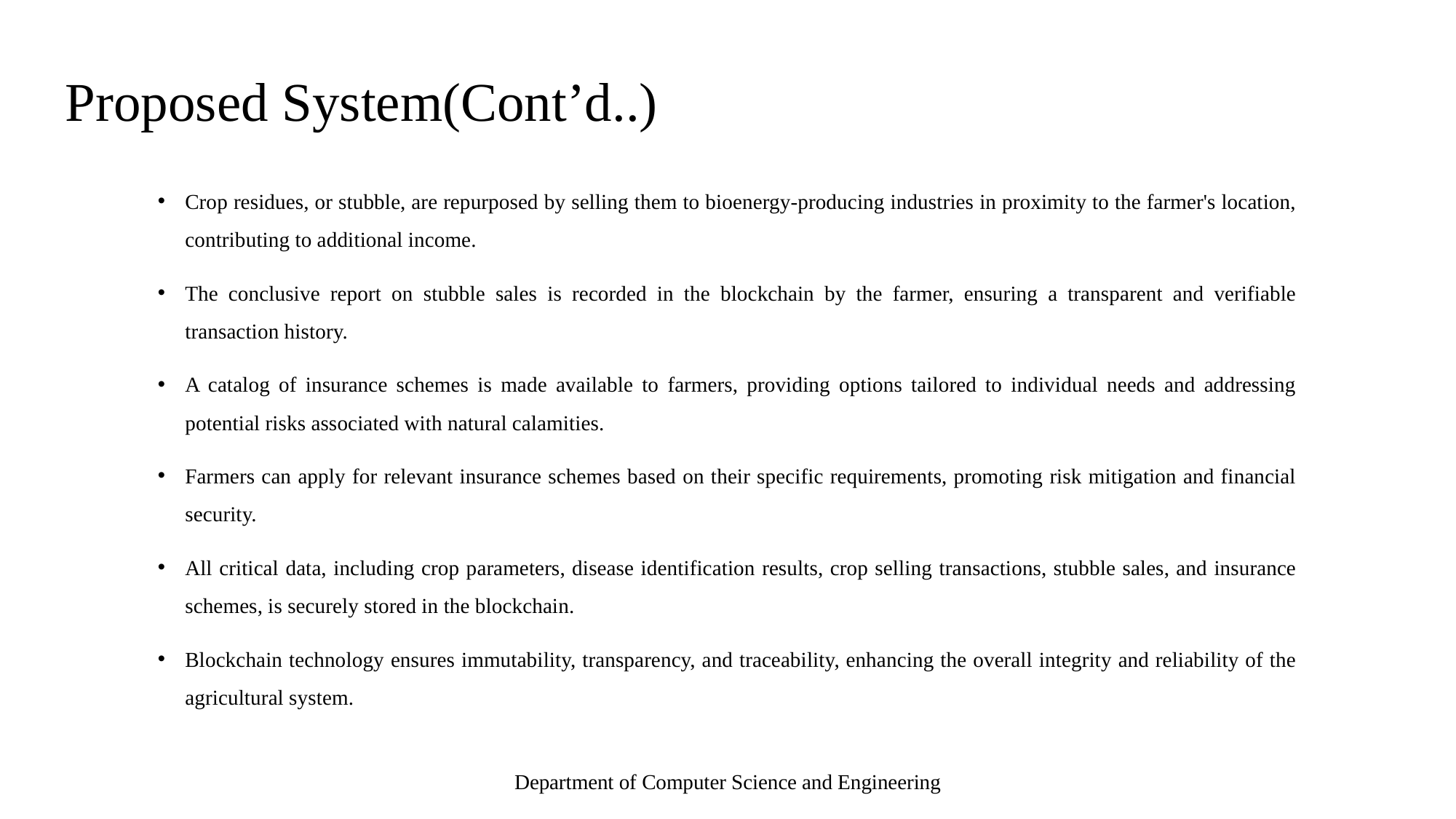

Proposed System(Cont’d..)
Crop residues, or stubble, are repurposed by selling them to bioenergy-producing industries in proximity to the farmer's location, contributing to additional income.
The conclusive report on stubble sales is recorded in the blockchain by the farmer, ensuring a transparent and verifiable transaction history.
A catalog of insurance schemes is made available to farmers, providing options tailored to individual needs and addressing potential risks associated with natural calamities.
Farmers can apply for relevant insurance schemes based on their specific requirements, promoting risk mitigation and financial security.
All critical data, including crop parameters, disease identification results, crop selling transactions, stubble sales, and insurance schemes, is securely stored in the blockchain.
Blockchain technology ensures immutability, transparency, and traceability, enhancing the overall integrity and reliability of the agricultural system.

Department of Computer Science and Engineering